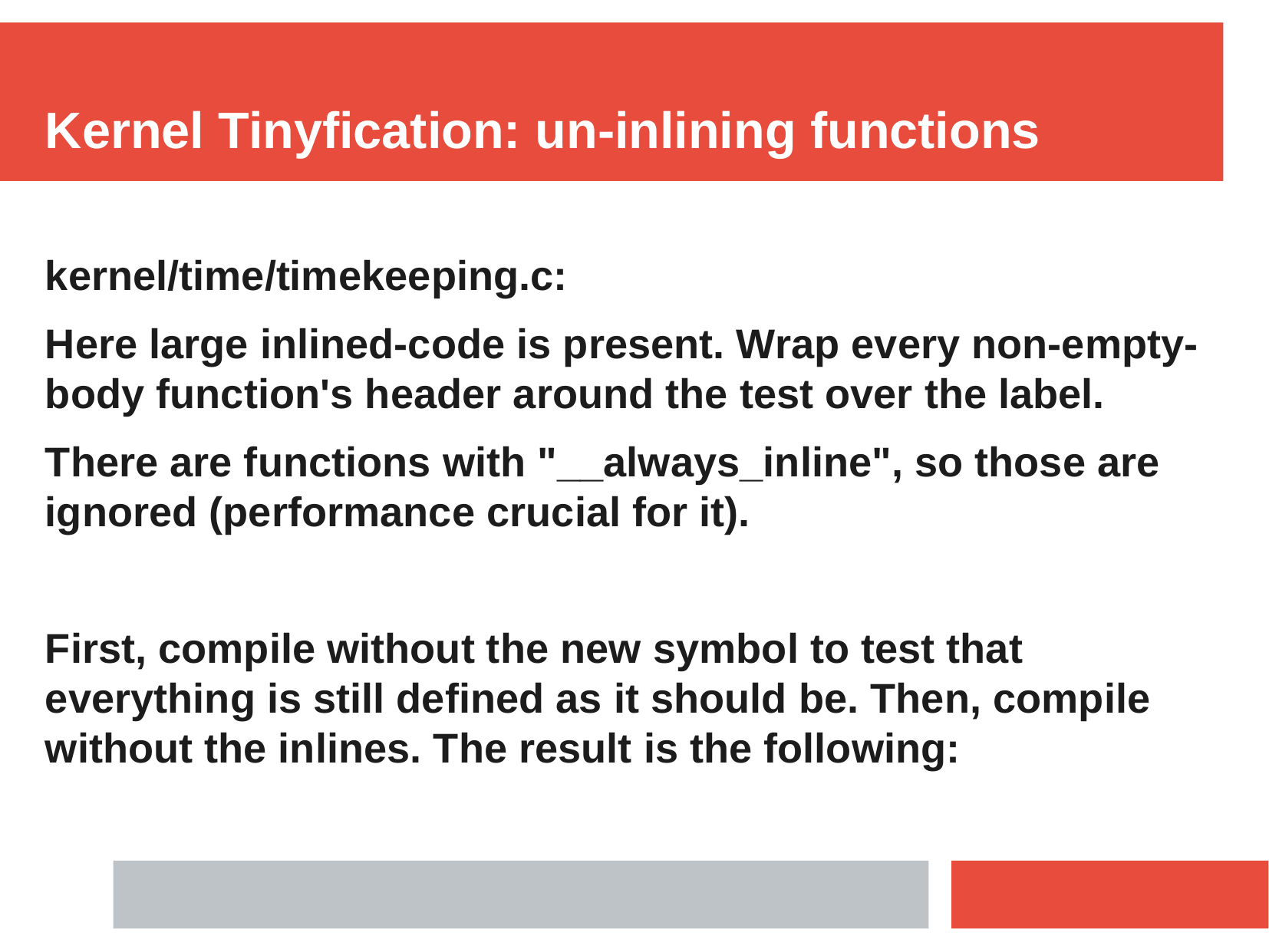

Kernel Tinyfication: un-inlining functions
kernel/time/timekeeping.c:
Here large inlined-code is present. Wrap every non-empty-body function's header around the test over the label.
There are functions with "__always_inline", so those are ignored (performance crucial for it).

First, compile without the new symbol to test that everything is still defined as it should be. Then, compile without the inlines. The result is the following: